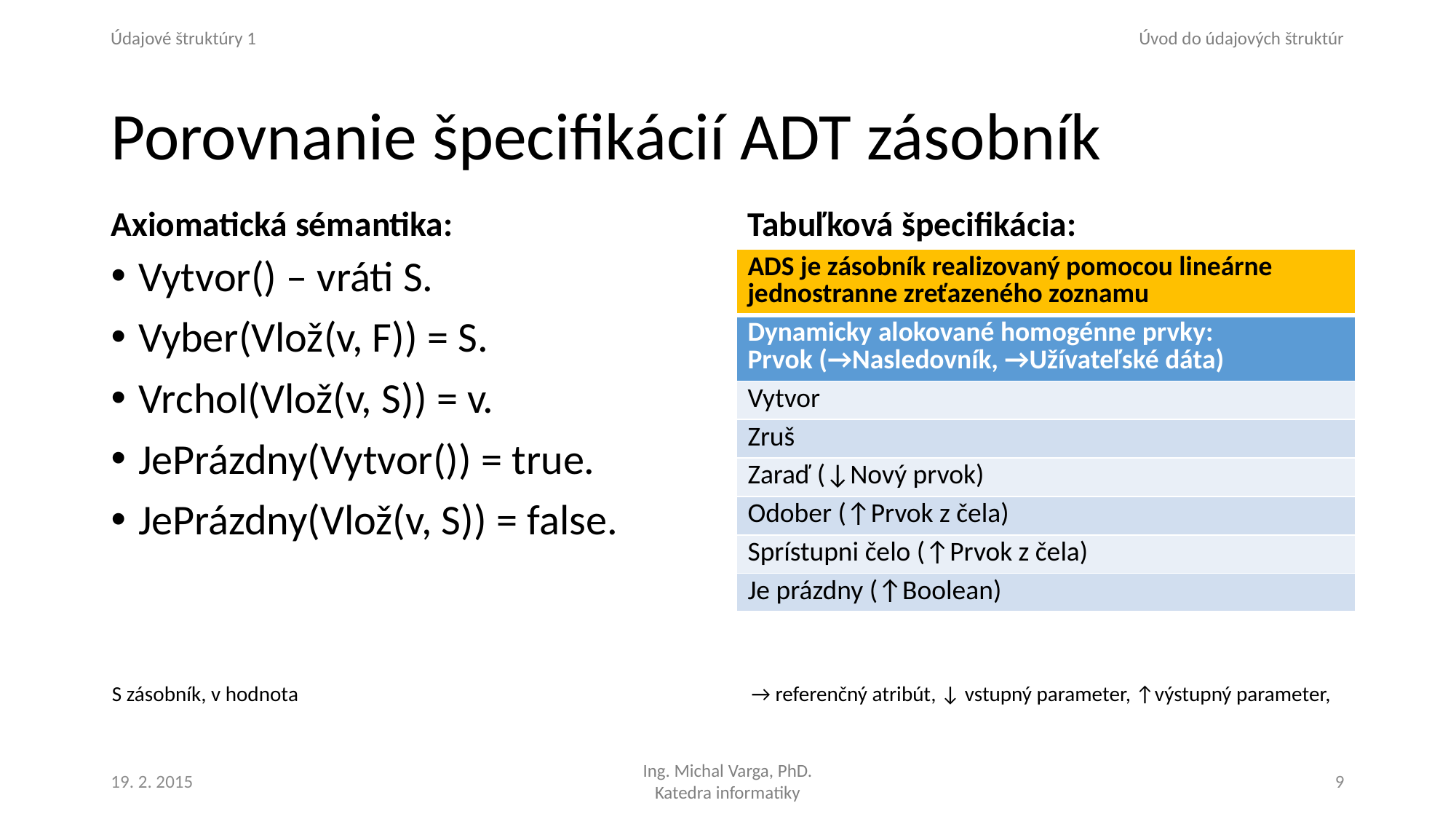

# Porovnanie špecifikácií ADT zásobník
Axiomatická sémantika:
Tabuľková špecifikácia:
Vytvor() – vráti S.
Vyber(Vlož(v, F)) = S.
Vrchol(Vlož(v, S)) = v.
JePrázdny(Vytvor()) = true.
JePrázdny(Vlož(v, S)) = false.
| ADS je zásobník realizovaný pomocou lineárne jednostranne zreťazeného zoznamu |
| --- |
| Dynamicky alokované homogénne prvky: Prvok (→Nasledovník, →Užívateľské dáta) |
| Vytvor |
| Zruš |
| Zaraď (↓Nový prvok) |
| Odober (↑Prvok z čela) |
| Sprístupni čelo (↑Prvok z čela) |
| Je prázdny (↑Boolean) |
S zásobník, v hodnota
→ referenčný atribút, ↓ vstupný parameter, ↑výstupný parameter,
19. 2. 2015
9